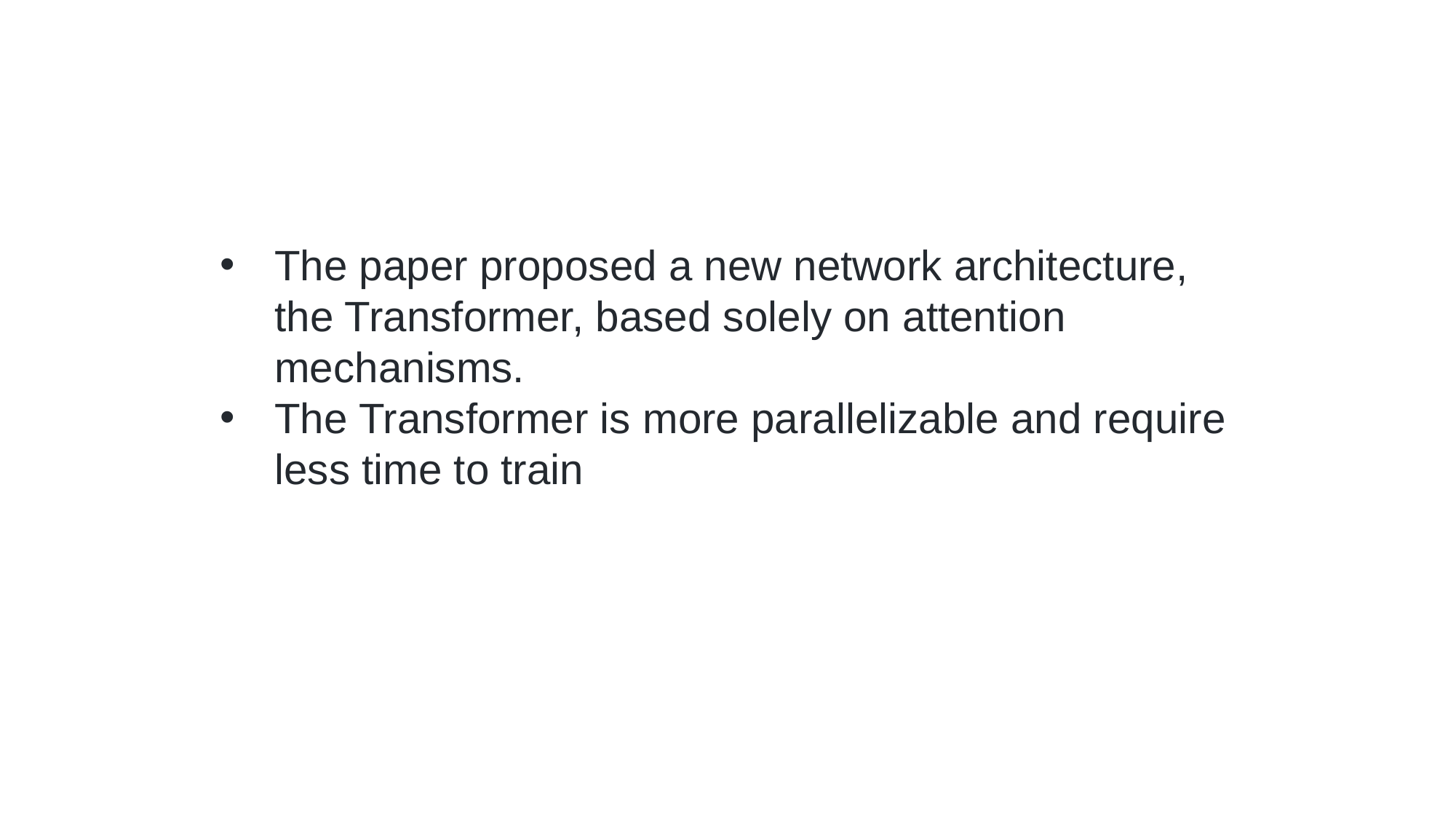

The paper proposed a new network architecture, the Transformer, based solely on attention mechanisms.
The Transformer is more parallelizable and require less time to train